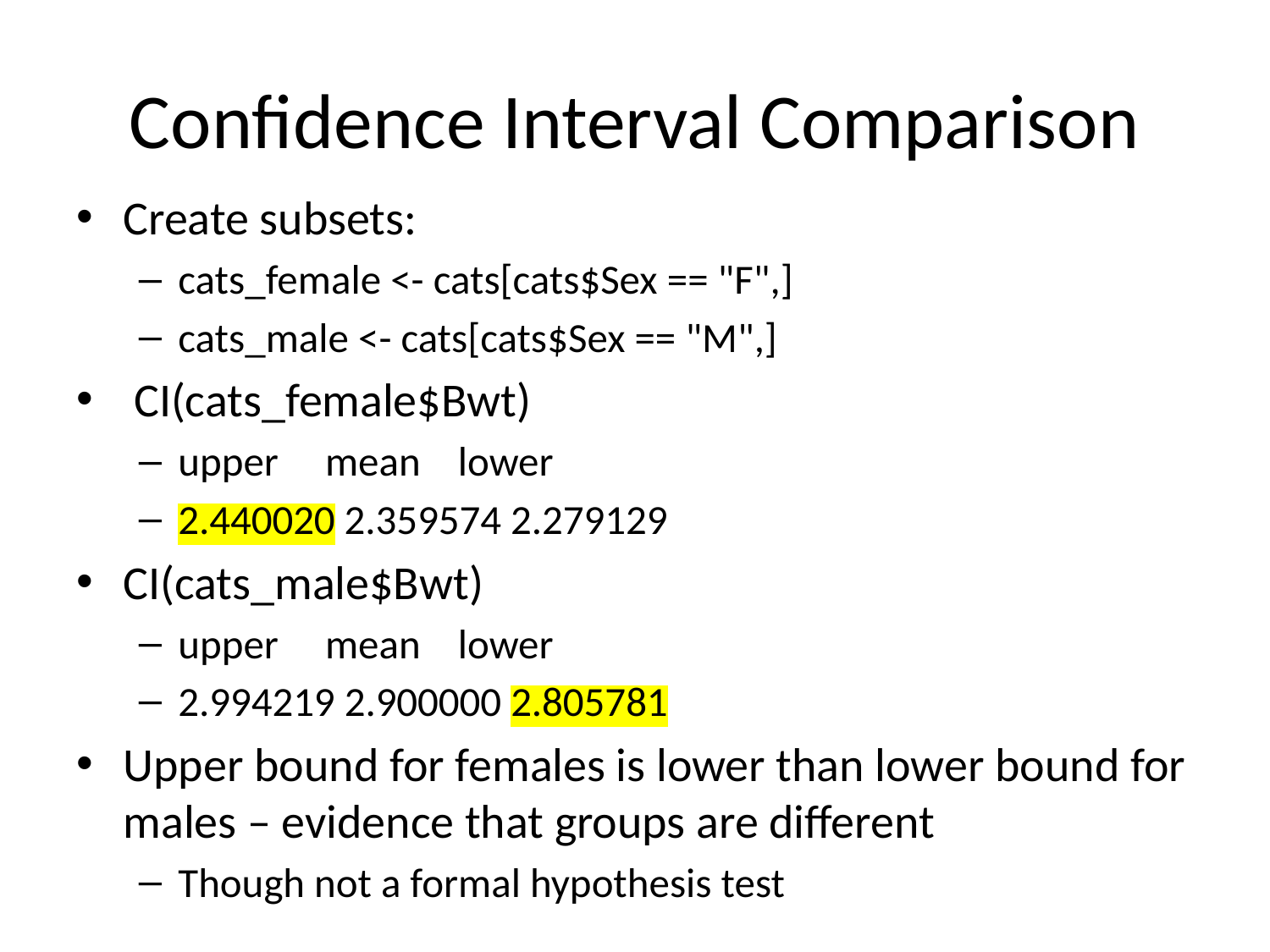

# Confidence Interval Comparison
Create subsets:
cats_female <- cats[cats$Sex == "F",]
cats_male <- cats[cats$Sex == "M",]
 CI(cats_female$Bwt)
upper     mean    lower
2.440020 2.359574 2.279129
CI(cats_male$Bwt)
upper     mean    lower
2.994219 2.900000 2.805781
Upper bound for females is lower than lower bound for males – evidence that groups are different
Though not a formal hypothesis test